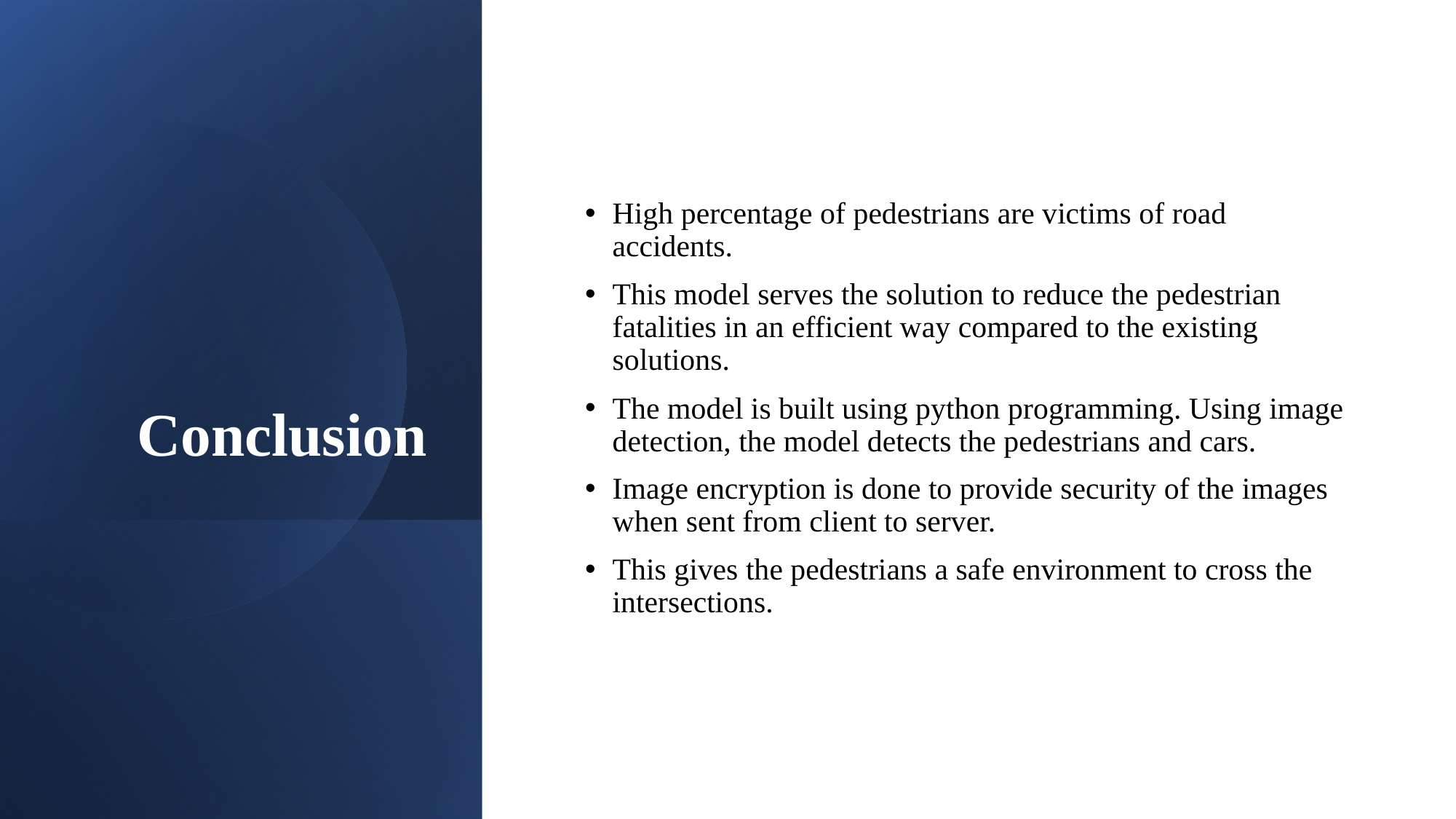

# Conclusion
High percentage of pedestrians are victims of road accidents.
This model serves the solution to reduce the pedestrian fatalities in an efficient way compared to the existing solutions.
The model is built using python programming. Using image detection, the model detects the pedestrians and cars.
Image encryption is done to provide security of the images when sent from client to server.
This gives the pedestrians a safe environment to cross the intersections.